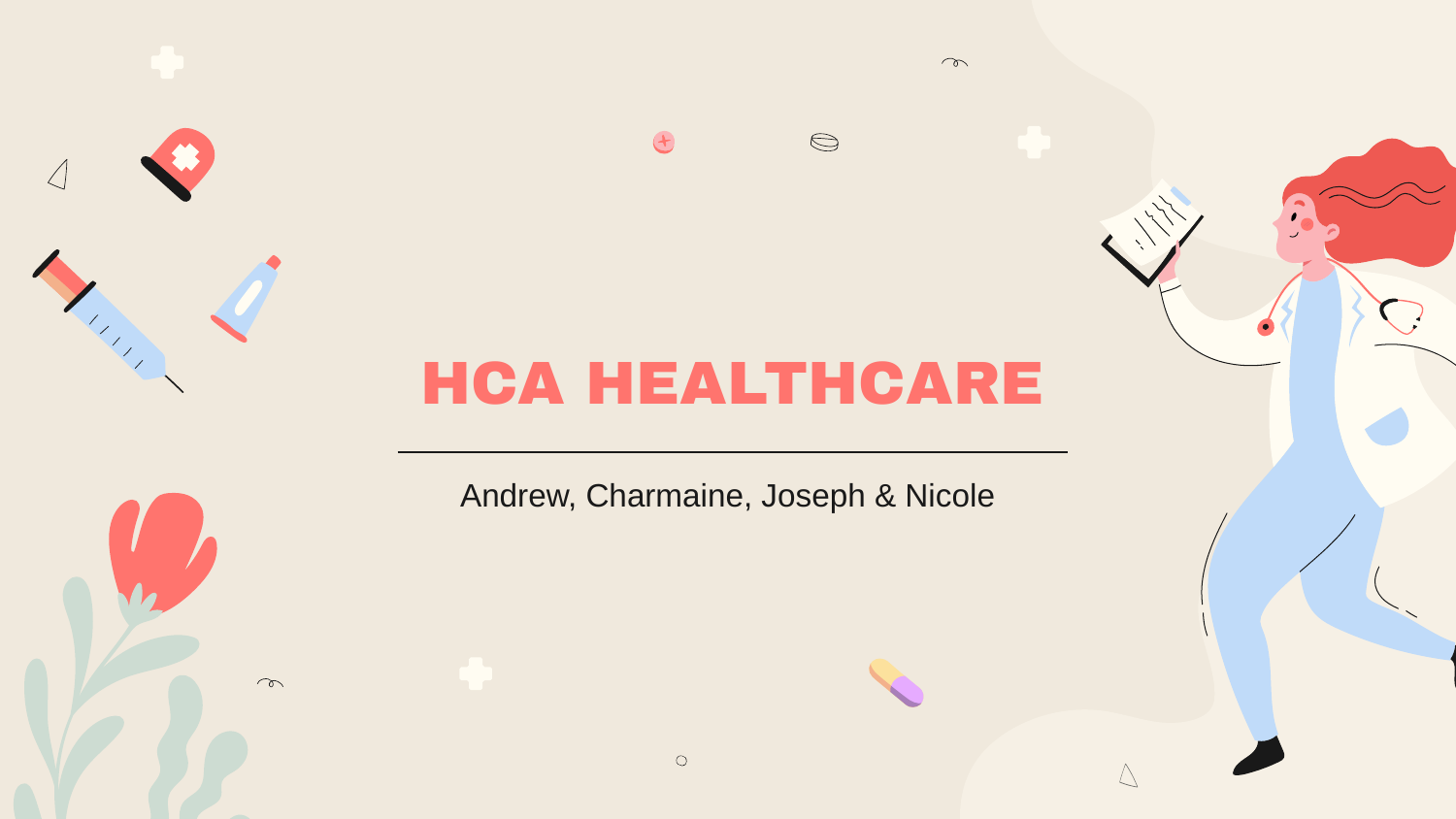

# HCA HEALTHCARE
Andrew, Charmaine, Joseph & Nicole